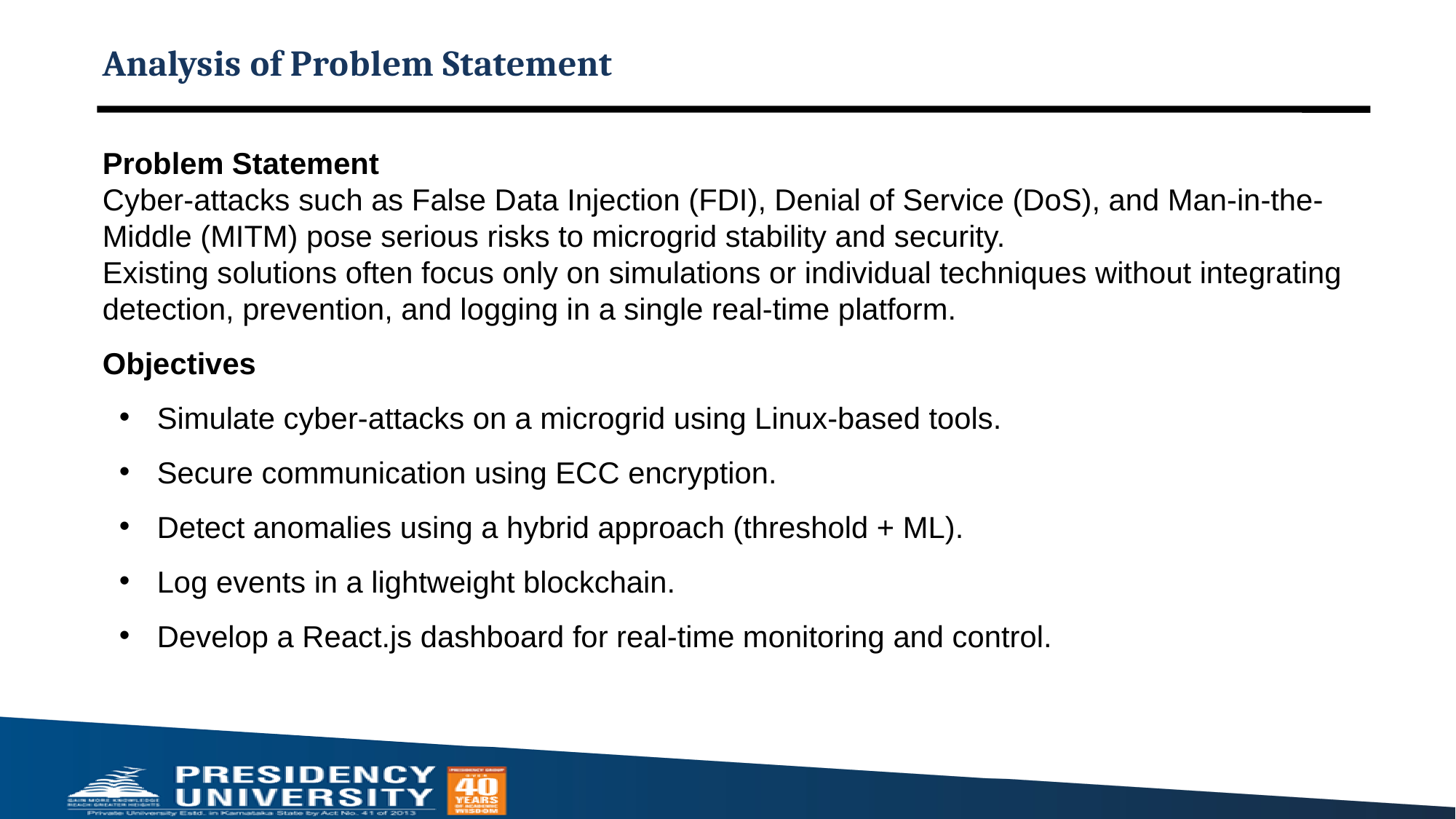

# Analysis of Problem Statement

Problem Statement
Cyber-attacks such as False Data Injection (FDI), Denial of Service (DoS), and Man-in-the-Middle (MITM) pose serious risks to microgrid stability and security.
Existing solutions often focus only on simulations or individual techniques without integrating detection, prevention, and logging in a single real-time platform.
Objectives
Simulate cyber-attacks on a microgrid using Linux-based tools.
Secure communication using ECC encryption.
Detect anomalies using a hybrid approach (threshold + ML).
Log events in a lightweight blockchain.
Develop a React.js dashboard for real-time monitoring and control.